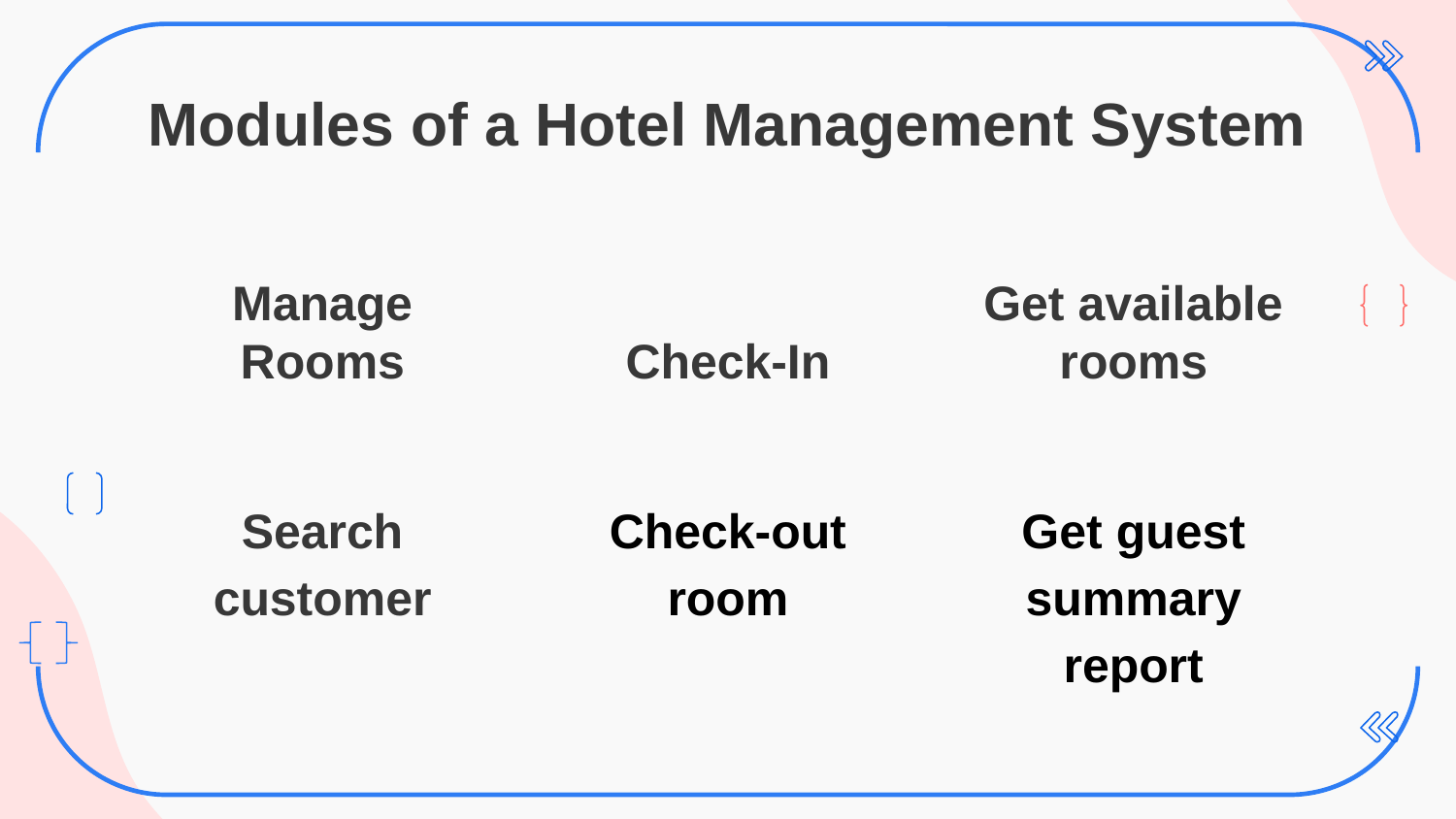

# Modules of a Hotel Management System
Manage Rooms
Check-In
Get available rooms
Search customer
Check-out room

Get guest summary report